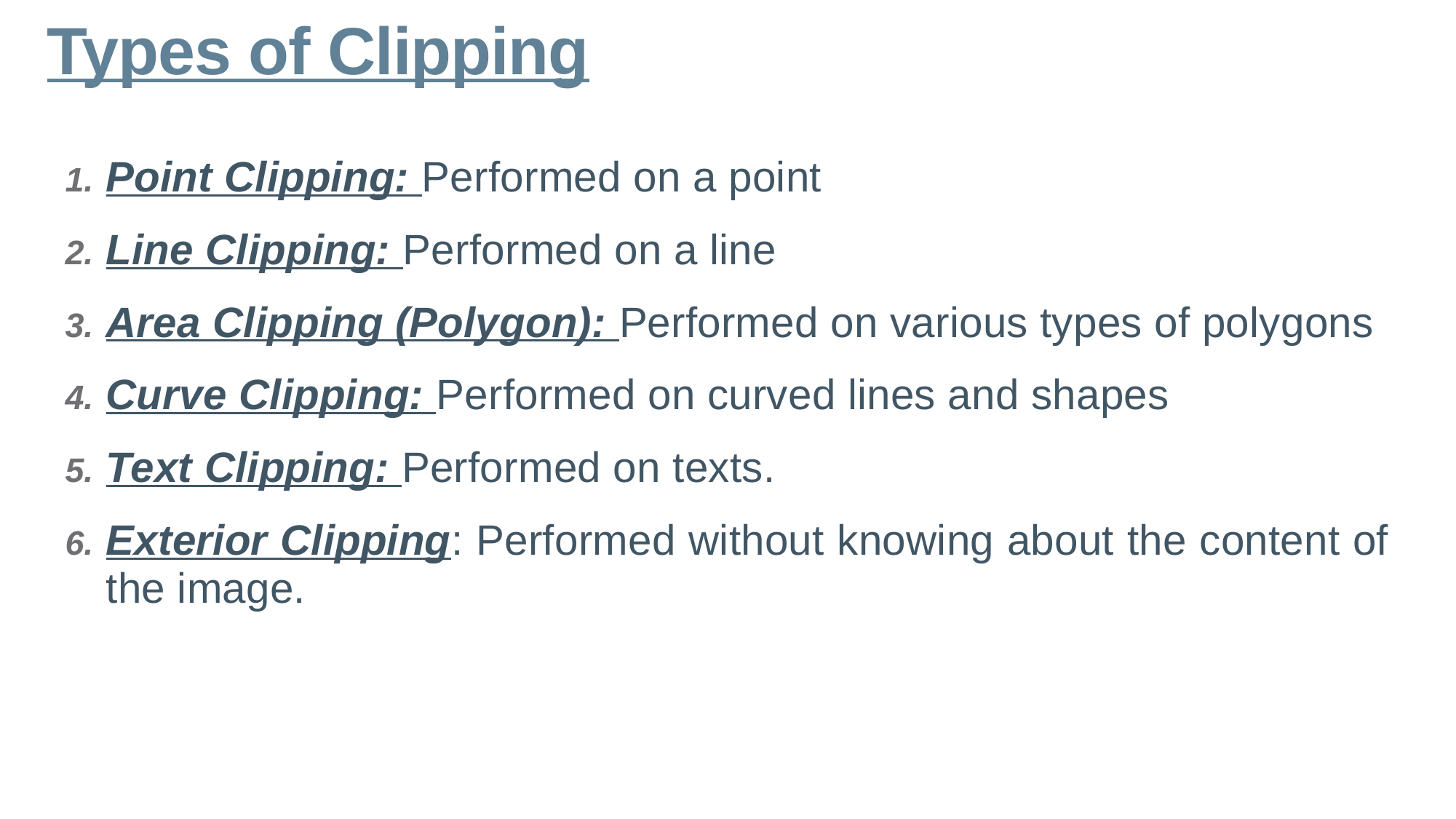

# Types of Clipping
Point Clipping: Performed on a point
Line Clipping: Performed on a line
Area Clipping (Polygon): Performed on various types of polygons
Curve Clipping: Performed on curved lines and shapes
Text Clipping: Performed on texts.
Exterior Clipping: Performed without knowing about the content of the image.